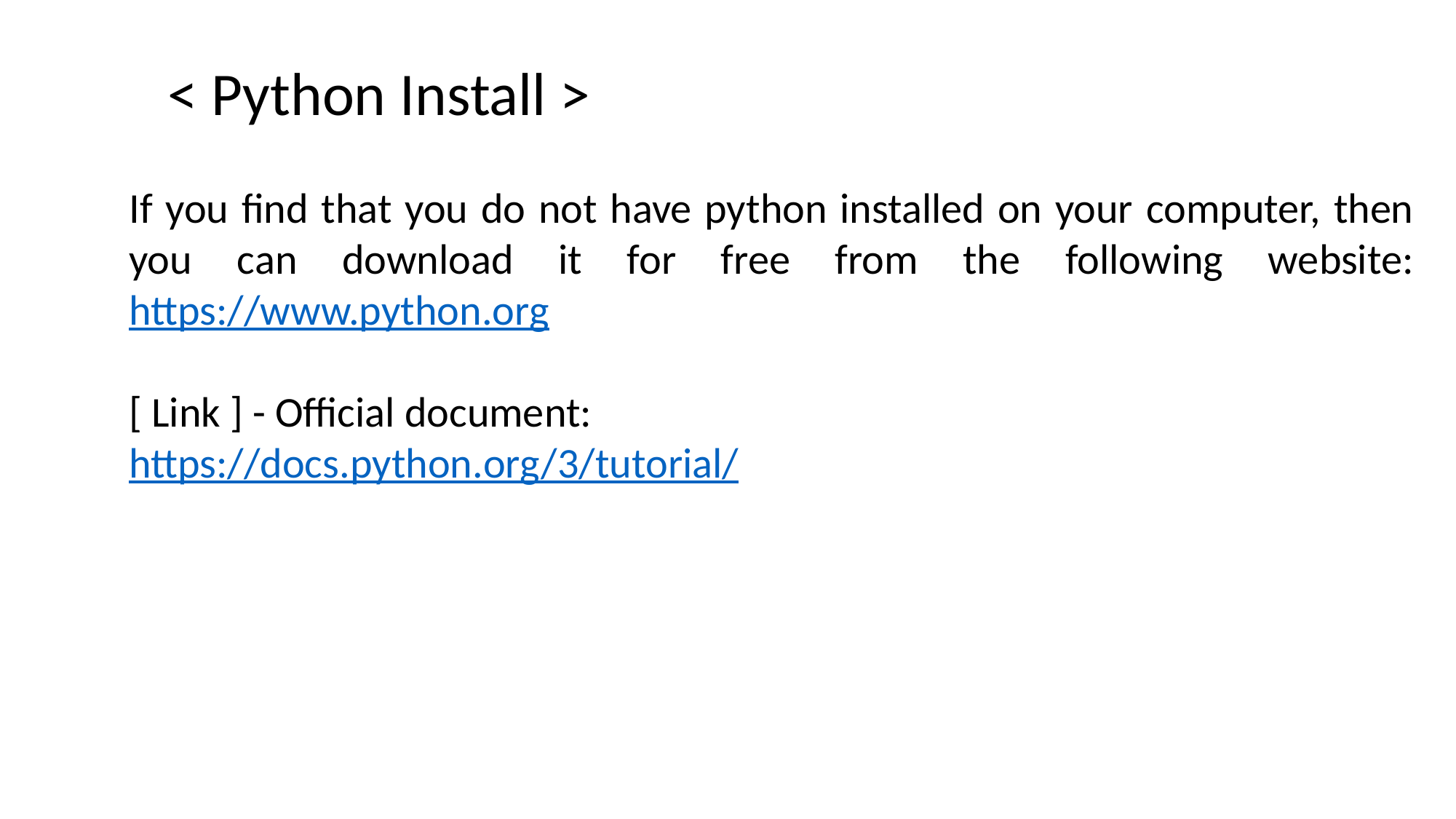

< Python Install >
If you find that you do not have python installed on your computer, then you can download it for free from the following website: https://www.python.org

[ Link ] - Official document:
https://docs.python.org/3/tutorial/